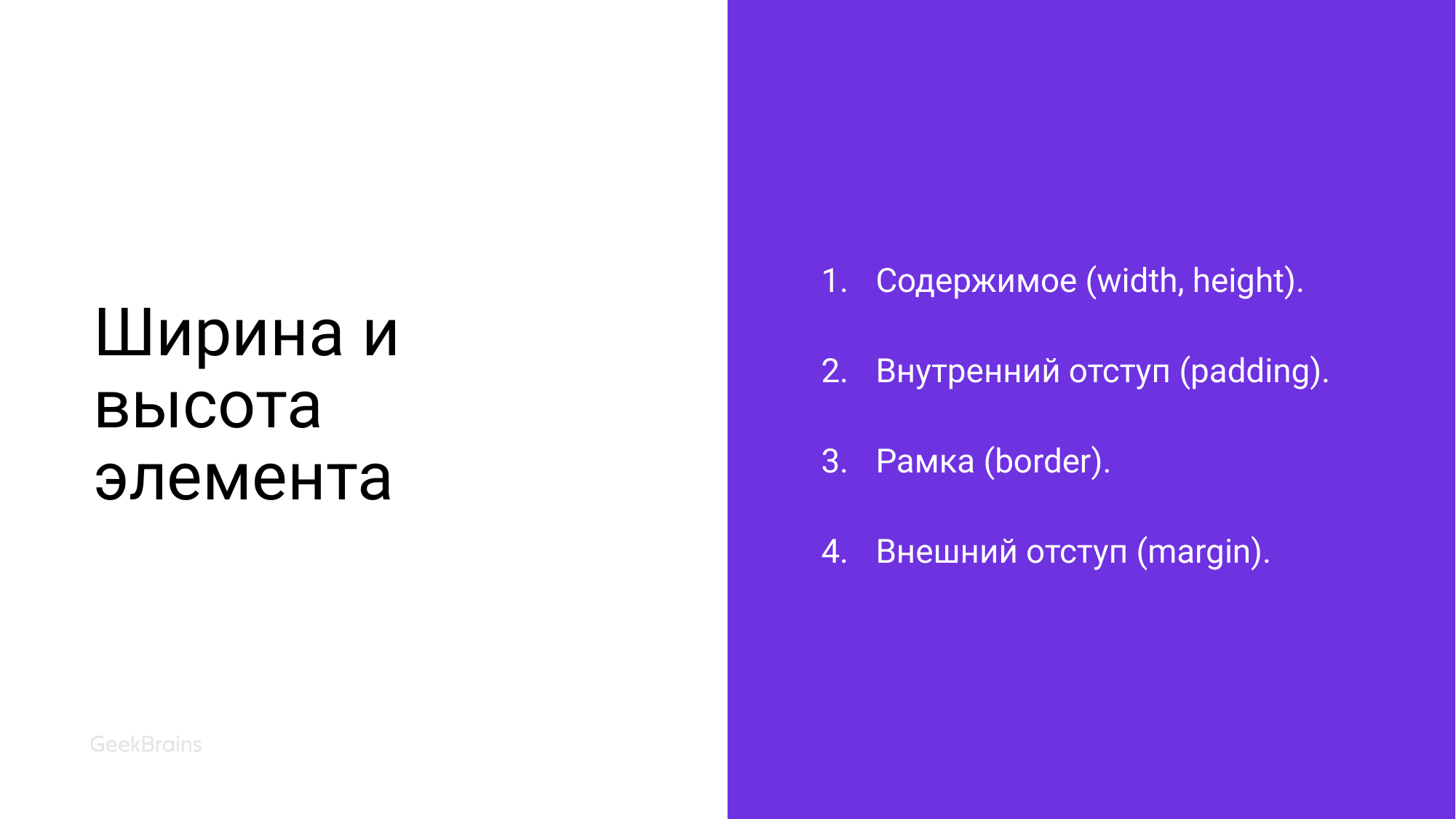

# Ширина и высота элемента
Содержимое (width, height).
Внутренний отступ (padding).
Рамка (border).
Внешний отступ (margin).